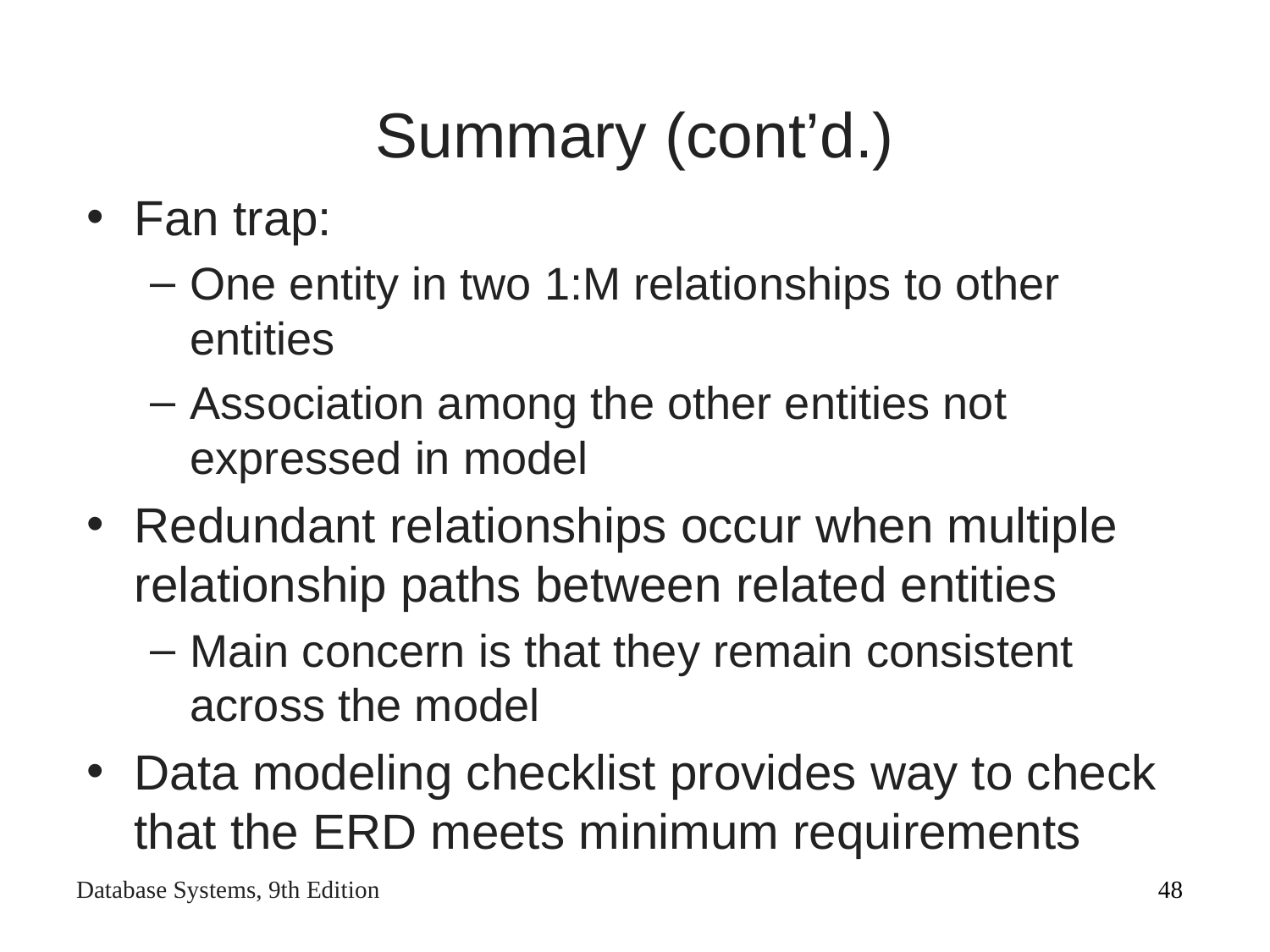

# Summary (cont’d.)
Fan trap:
One entity in two 1:M relationships to other entities
Association among the other entities not expressed in model
Redundant relationships occur when multiple relationship paths between related entities
Main concern is that they remain consistent across the model
Data modeling checklist provides way to check that the ERD meets minimum requirements
48
Database Systems, 9th Edition